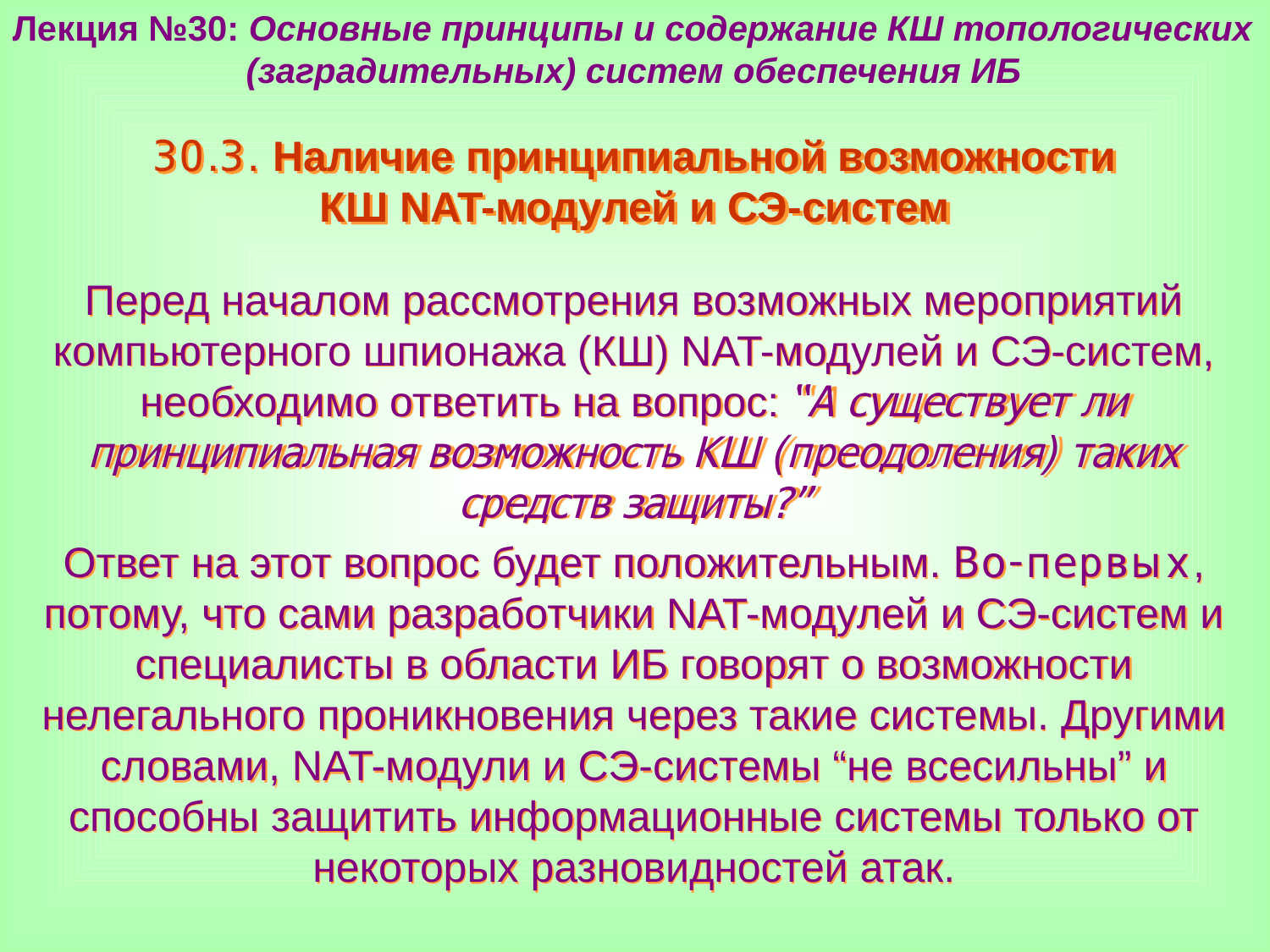

Лекция №30: Основные принципы и содержание КШ топологических
                        (заградительных) систем обеспечения ИБ
30.3. Наличие принципиальной возможности
КШ NAT-модулей и СЭ-систем
Перед началом рассмотрения возможных мероприятий компьютерного шпионажа (КШ) NAT-модулей и СЭ-систем, необходимо ответить на вопрос: “А существует ли принципиальная возможность КШ (преодоления) таких средств защиты?”
Ответ на этот вопрос будет положительным. Во-первых, потому, что сами разработчики NAT-модулей и СЭ-систем и специалисты в области ИБ говорят о возможности нелегального проникновения через такие системы. Другими словами, NAT-модули и СЭ-системы “не всесильны” и способны защитить информационные системы только от некоторых разновидностей атак.